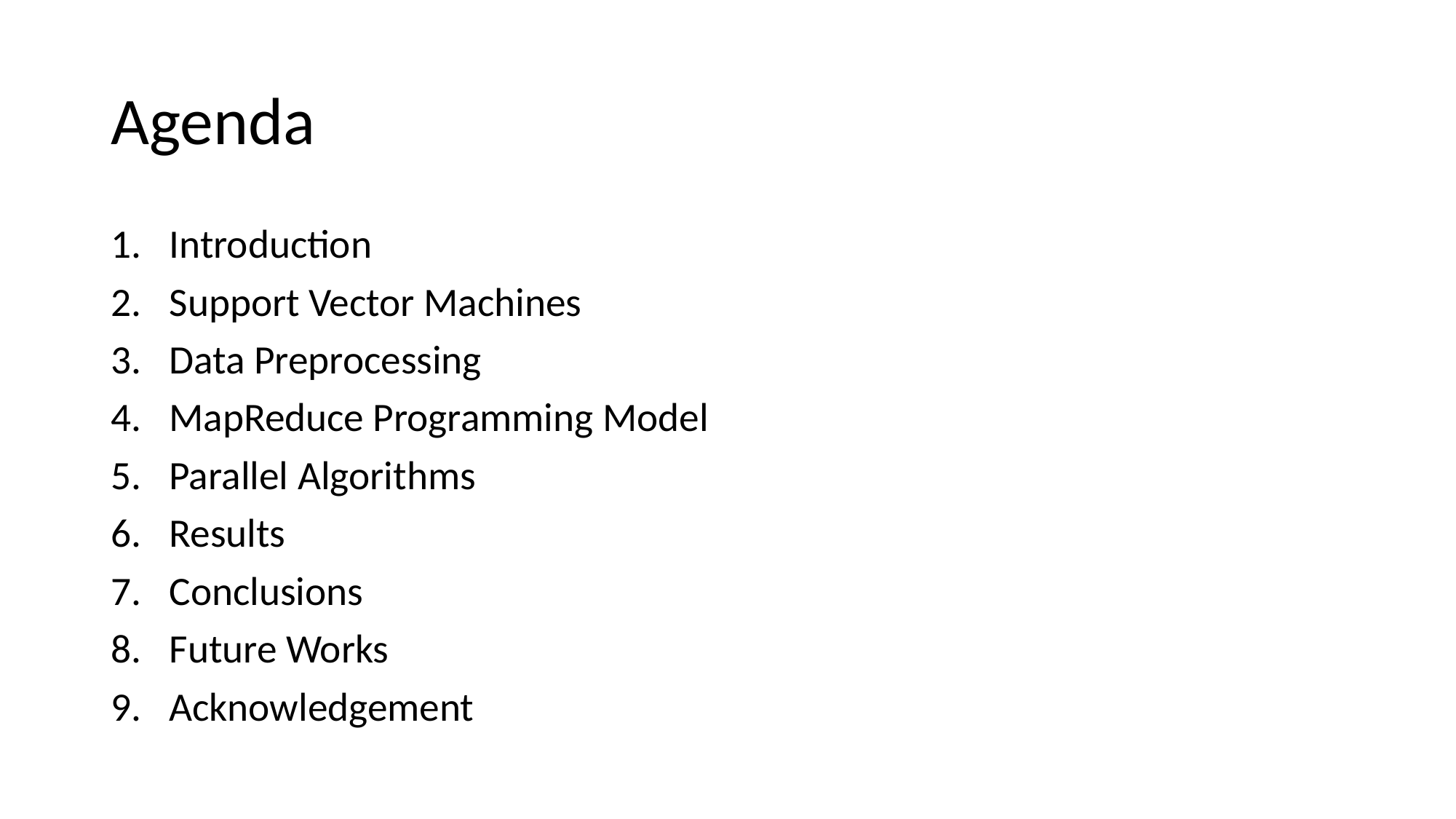

# Agenda
Introduction
Support Vector Machines
Data Preprocessing
MapReduce Programming Model
Parallel Algorithms
Results
Conclusions
Future Works
Acknowledgement